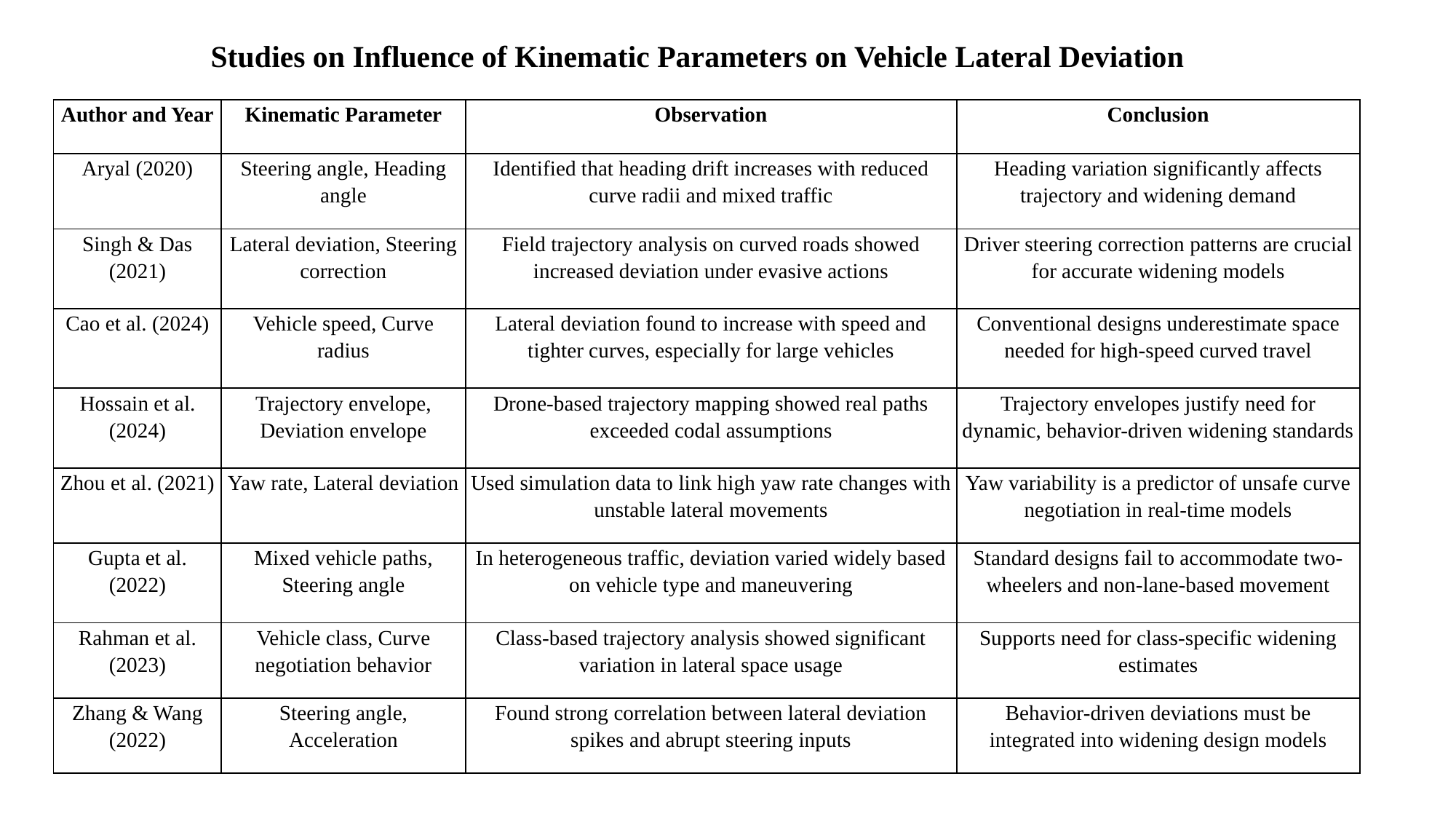

Studies on Influence of Kinematic Parameters on Vehicle Lateral Deviation
| Author and Year | Kinematic Parameter | Observation | Conclusion |
| --- | --- | --- | --- |
| Aryal (2020) | Steering angle, Heading angle | Identified that heading drift increases with reduced curve radii and mixed traffic | Heading variation significantly affects trajectory and widening demand |
| Singh & Das (2021) | Lateral deviation, Steering correction | Field trajectory analysis on curved roads showed increased deviation under evasive actions | Driver steering correction patterns are crucial for accurate widening models |
| Cao et al. (2024) | Vehicle speed, Curve radius | Lateral deviation found to increase with speed and tighter curves, especially for large vehicles | Conventional designs underestimate space needed for high-speed curved travel |
| Hossain et al. (2024) | Trajectory envelope, Deviation envelope | Drone-based trajectory mapping showed real paths exceeded codal assumptions | Trajectory envelopes justify need for dynamic, behavior-driven widening standards |
| Zhou et al. (2021) | Yaw rate, Lateral deviation | Used simulation data to link high yaw rate changes with unstable lateral movements | Yaw variability is a predictor of unsafe curve negotiation in real-time models |
| Gupta et al. (2022) | Mixed vehicle paths, Steering angle | In heterogeneous traffic, deviation varied widely based on vehicle type and maneuvering | Standard designs fail to accommodate two-wheelers and non-lane-based movement |
| Rahman et al. (2023) | Vehicle class, Curve negotiation behavior | Class-based trajectory analysis showed significant variation in lateral space usage | Supports need for class-specific widening estimates |
| Zhang & Wang (2022) | Steering angle, Acceleration | Found strong correlation between lateral deviation spikes and abrupt steering inputs | Behavior-driven deviations must be integrated into widening design models |